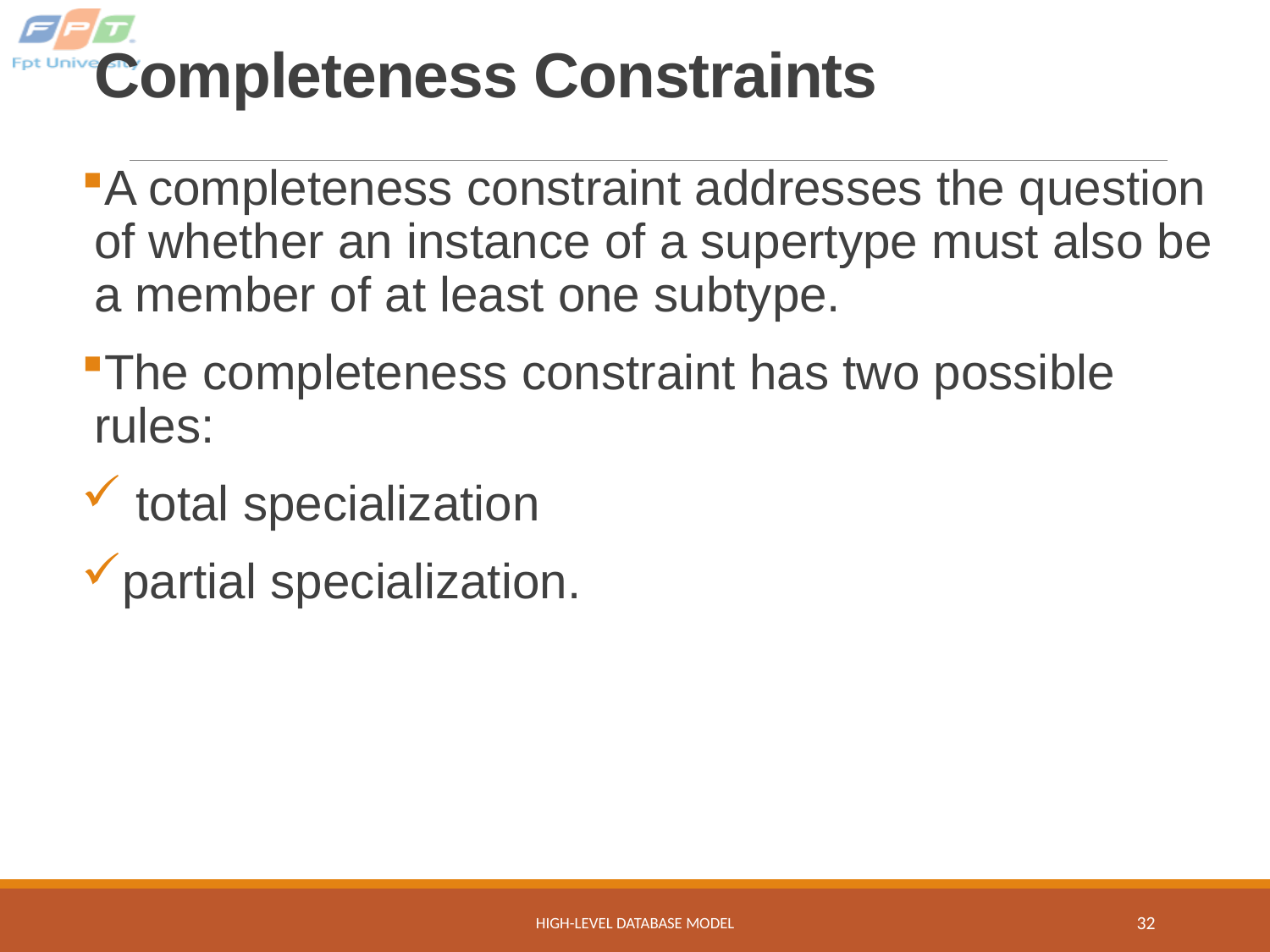

# Completeness Constraints
A completeness constraint addresses the question of whether an instance of a supertype must also be a member of at least one subtype.
The completeness constraint has two possible rules:
 total specialization
partial specialization.
High-Level Database Model
32